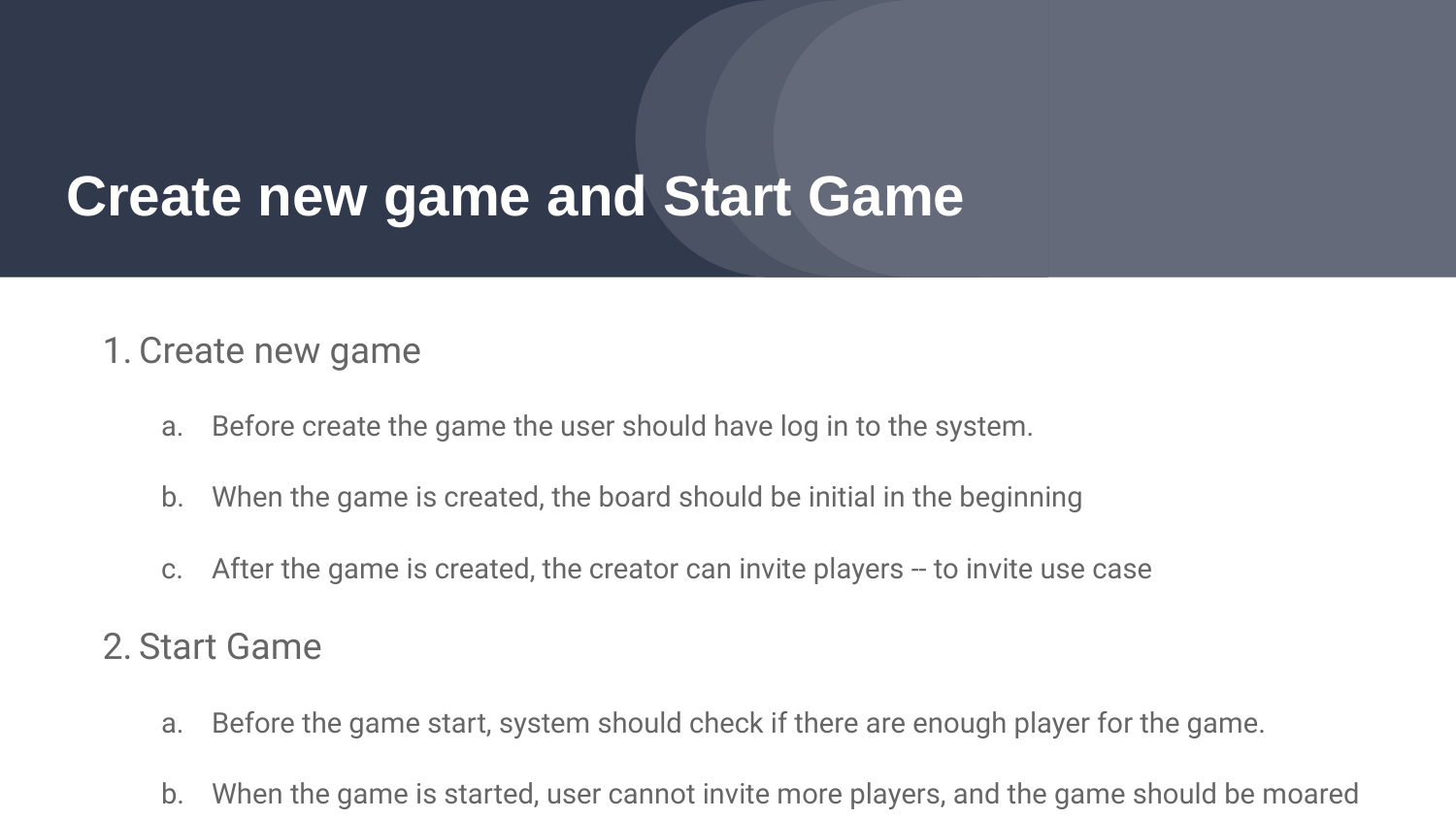

# Create new game and Start Game
Create new game
Before create the game the user should have log in to the system.
When the game is created, the board should be initial in the beginning
After the game is created, the creator can invite players -- to invite use case
Start Game
Before the game start, system should check if there are enough player for the game.
When the game is started, user cannot invite more players, and the game should be moared as Playing.